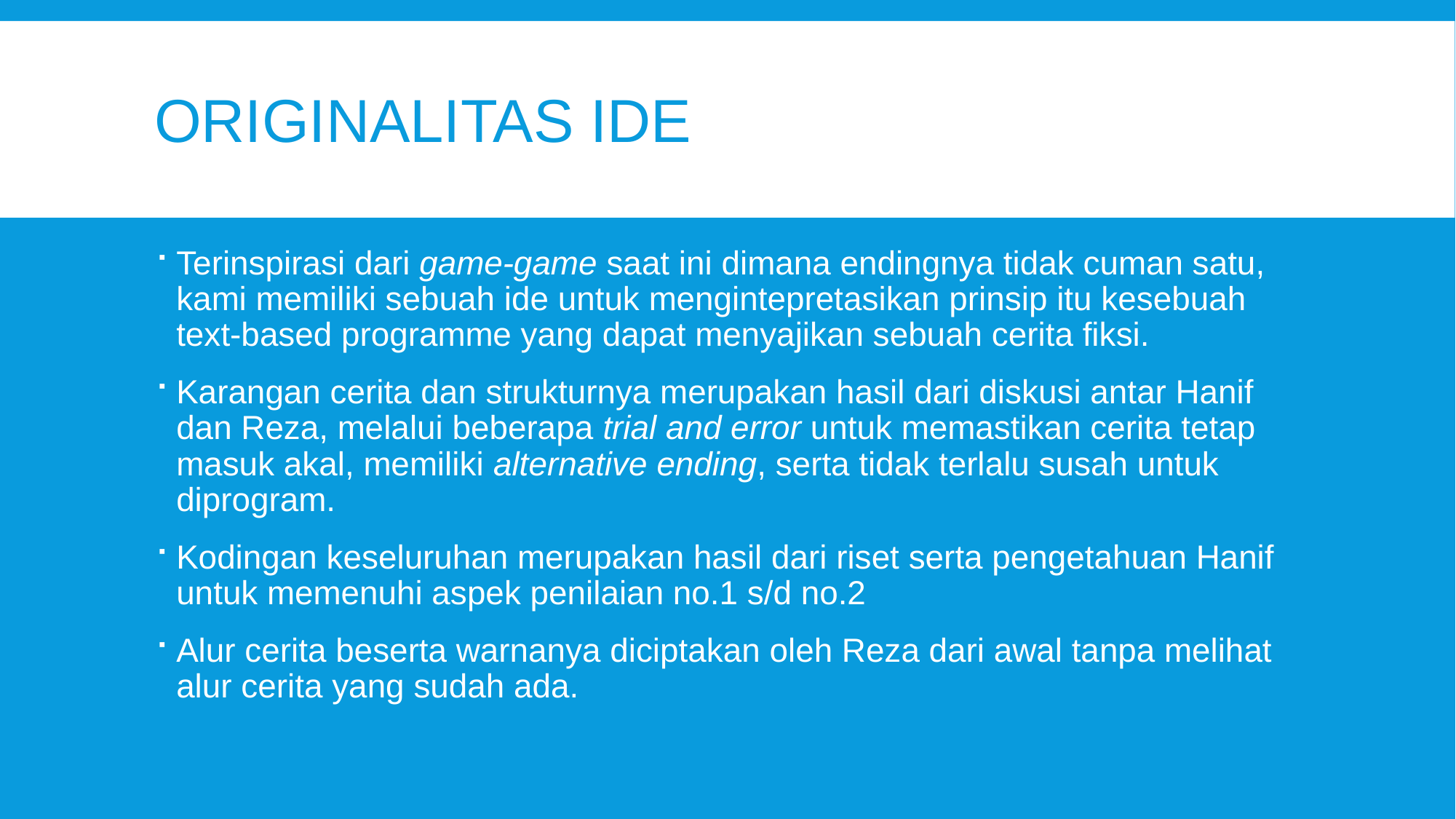

# Originalitas Ide
Terinspirasi dari game-game saat ini dimana endingnya tidak cuman satu, kami memiliki sebuah ide untuk mengintepretasikan prinsip itu kesebuah text-based programme yang dapat menyajikan sebuah cerita fiksi.
Karangan cerita dan strukturnya merupakan hasil dari diskusi antar Hanif dan Reza, melalui beberapa trial and error untuk memastikan cerita tetap masuk akal, memiliki alternative ending, serta tidak terlalu susah untuk diprogram.
Kodingan keseluruhan merupakan hasil dari riset serta pengetahuan Hanif untuk memenuhi aspek penilaian no.1 s/d no.2
Alur cerita beserta warnanya diciptakan oleh Reza dari awal tanpa melihat alur cerita yang sudah ada.